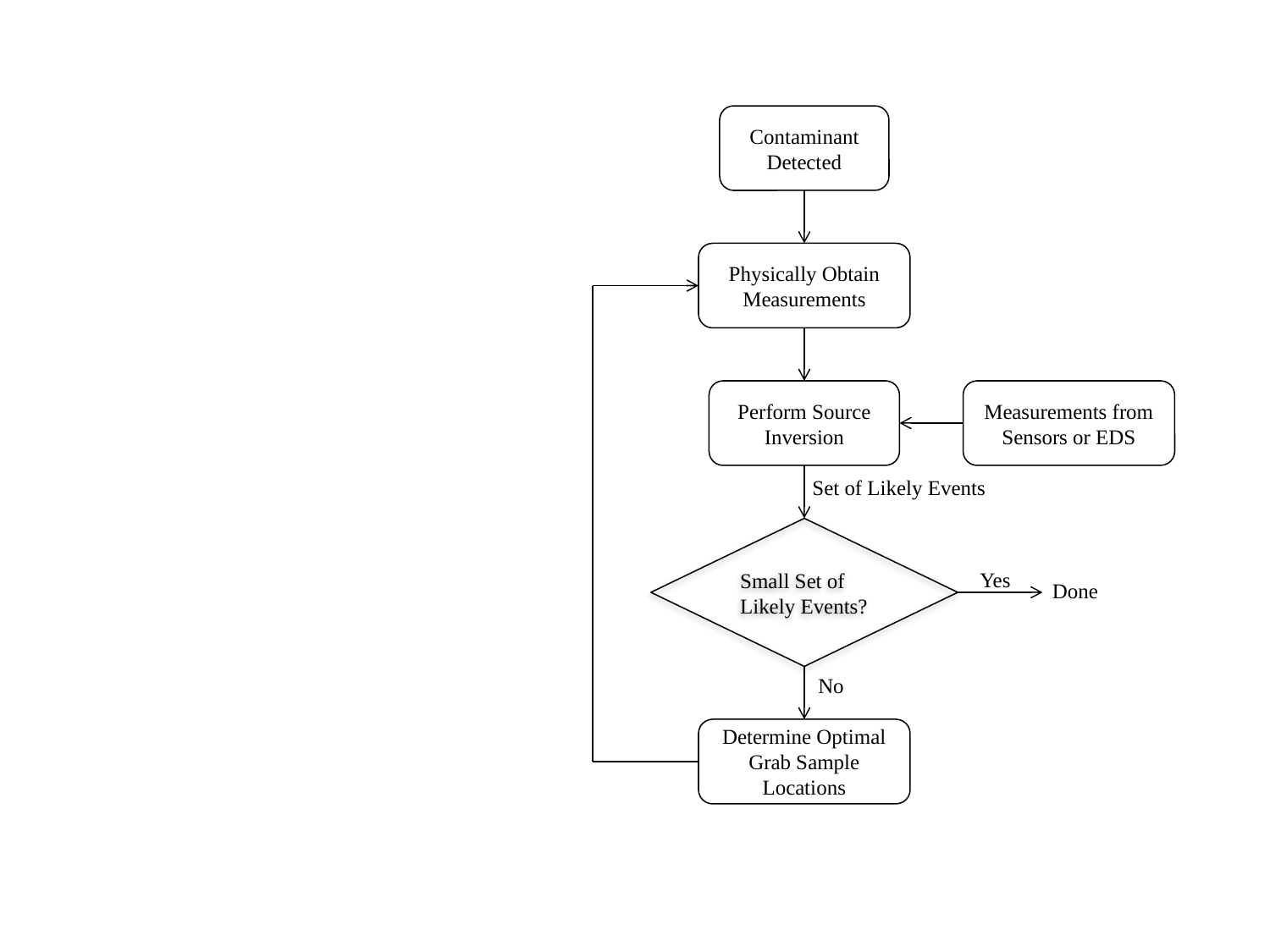

Contaminant Detected
Physically Obtain Measurements
Perform Source Inversion
Measurements from Sensors or EDS
Set of Likely Events

Small Set of Likely Events?
Yes

Done

No

Determine Optimal Grab Sample Locations